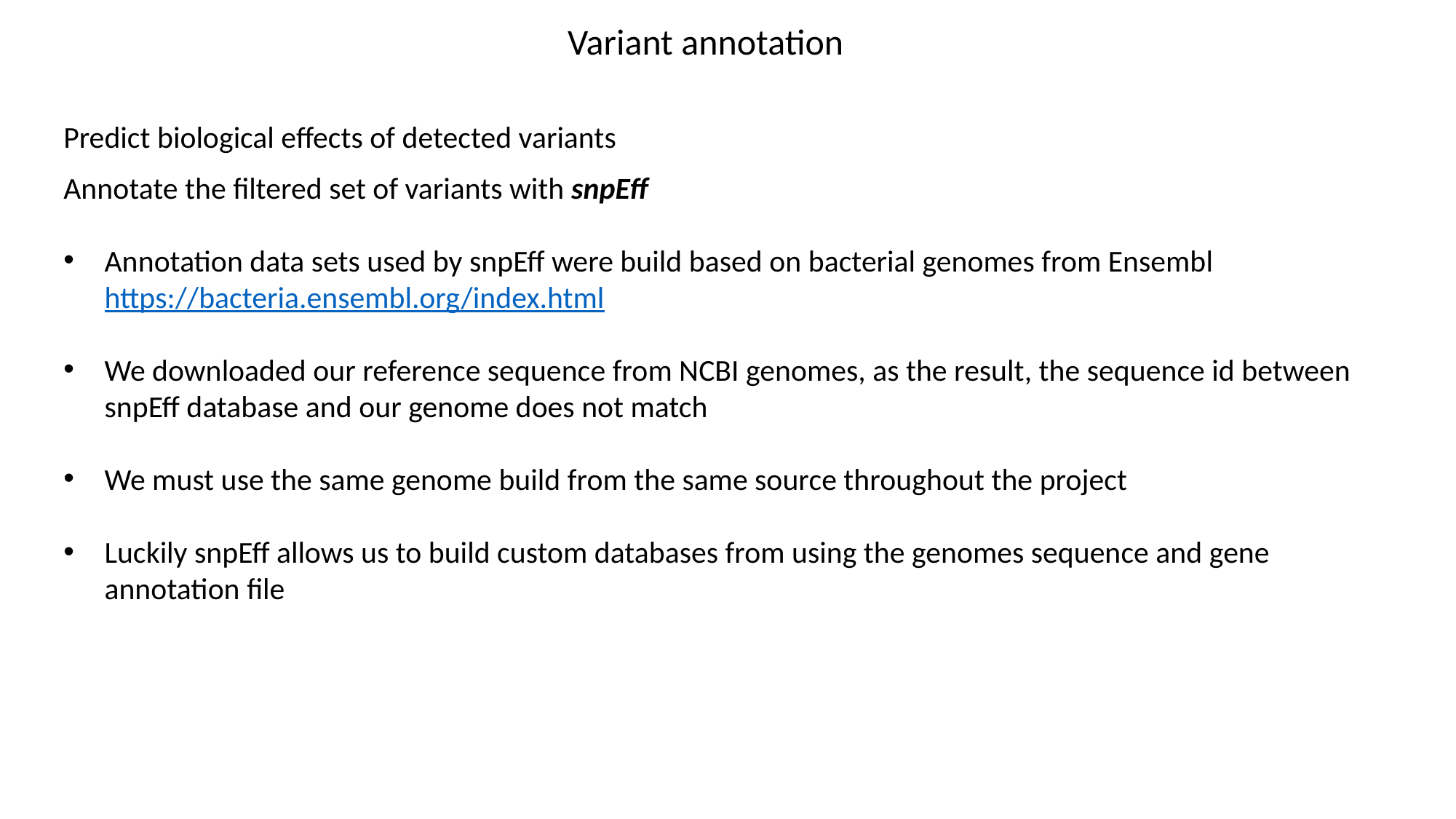

Variant annotation
Predict biological effects of detected variants

Annotate the filtered set of variants with snpEff

Annotation data sets used by snpEff were build based on bacterial genomes from Ensembl https://bacteria.ensembl.org/index.html

We downloaded our reference sequence from NCBI genomes, as the result, the sequence id between snpEff database and our genome does not match

We must use the same genome build from the same source throughout the project

Luckily snpEff allows us to build custom databases from using the genomes sequence and gene annotation file